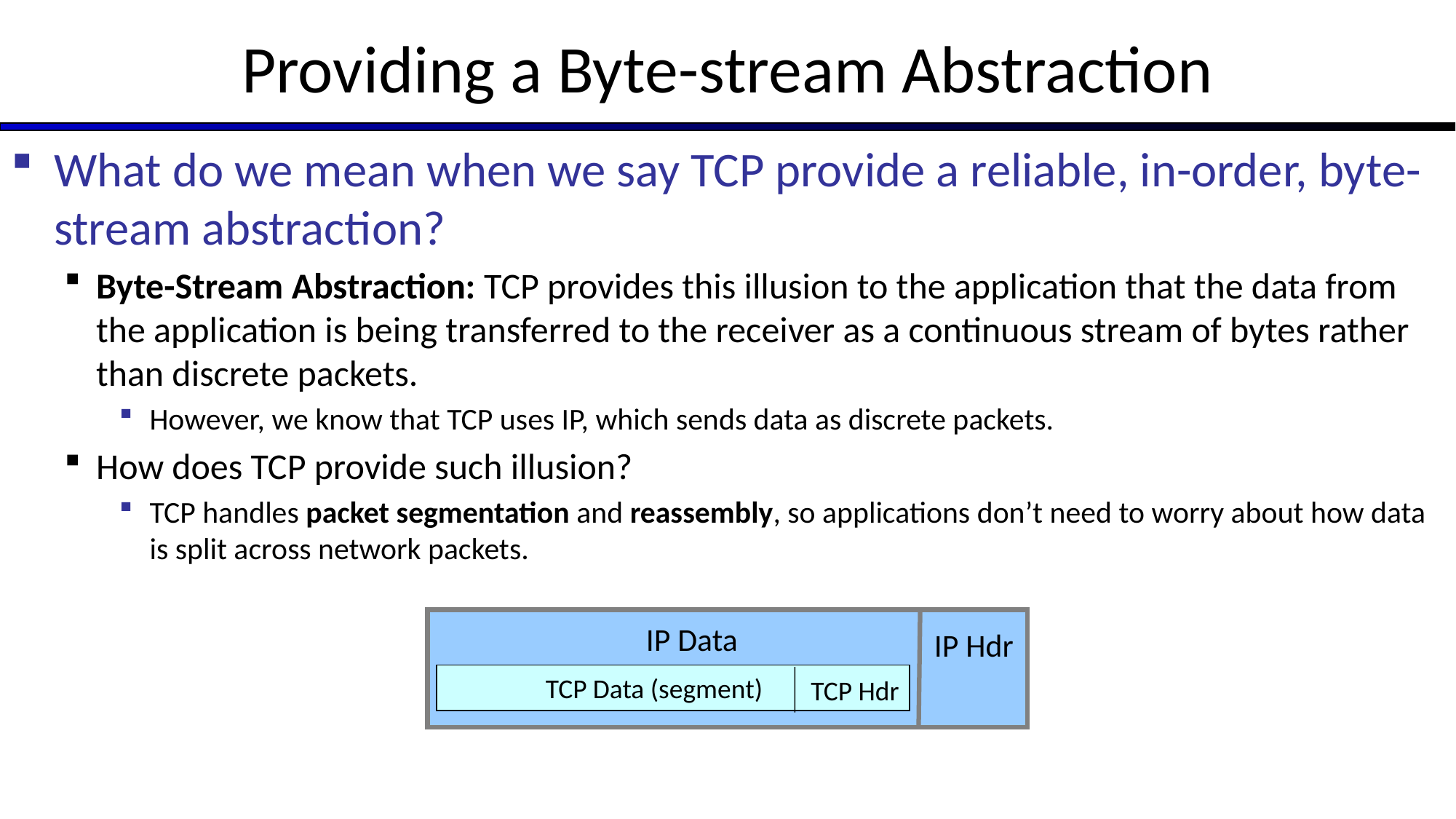

# Providing a Byte-stream Abstraction
What do we mean when we say TCP provide a reliable, in-order, byte-stream abstraction?
Byte-Stream Abstraction: TCP provides this illusion to the application that the data from the application is being transferred to the receiver as a continuous stream of bytes rather than discrete packets.
However, we know that TCP uses IP, which sends data as discrete packets.
How does TCP provide such illusion?
TCP handles packet segmentation and reassembly, so applications don’t need to worry about how data is split across network packets.

IP Data
IP Hdr

TCP Data (segment)
TCP Hdr